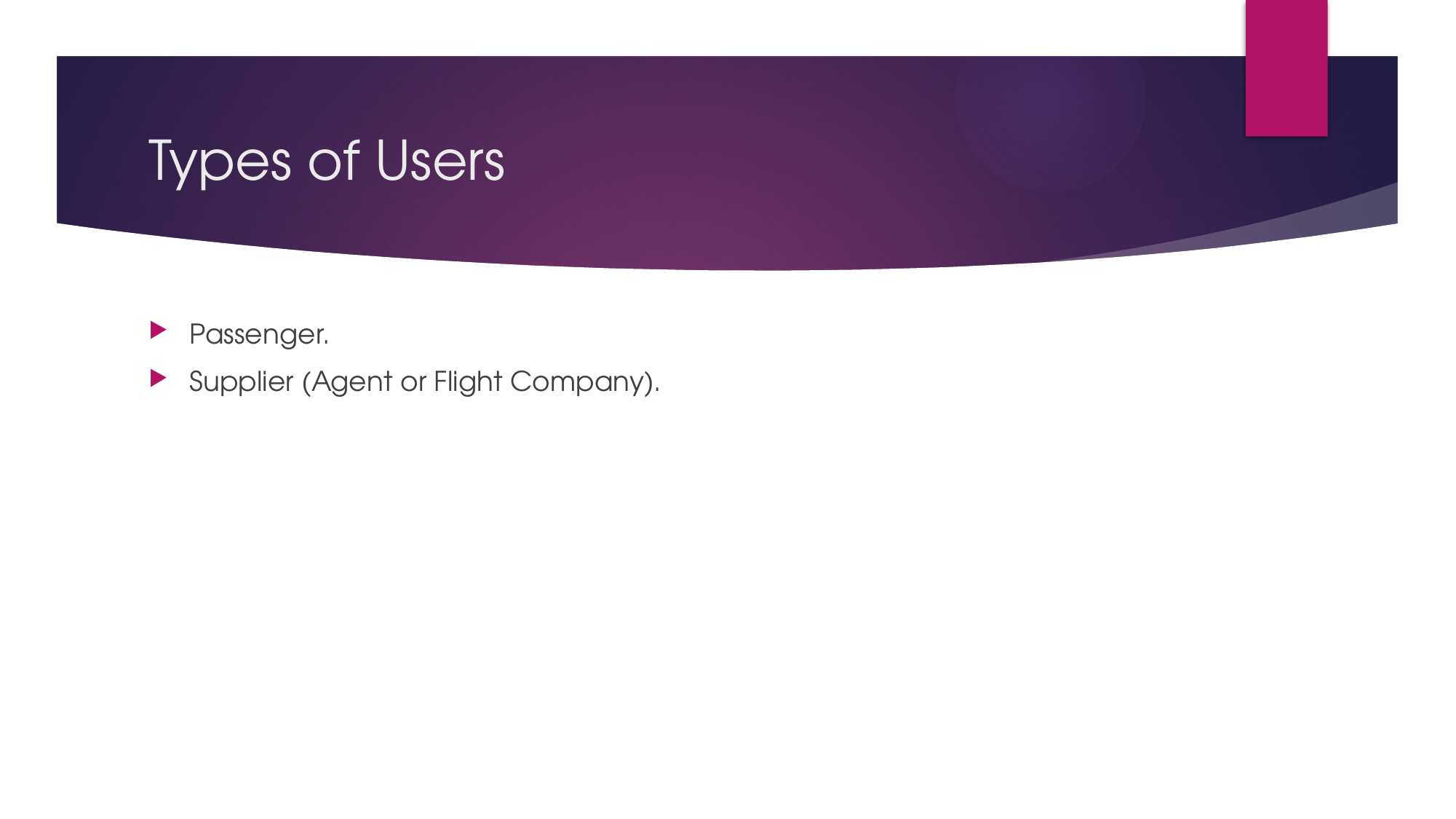

# Types of Users
Passenger.
Supplier (Agent or Flight Company).